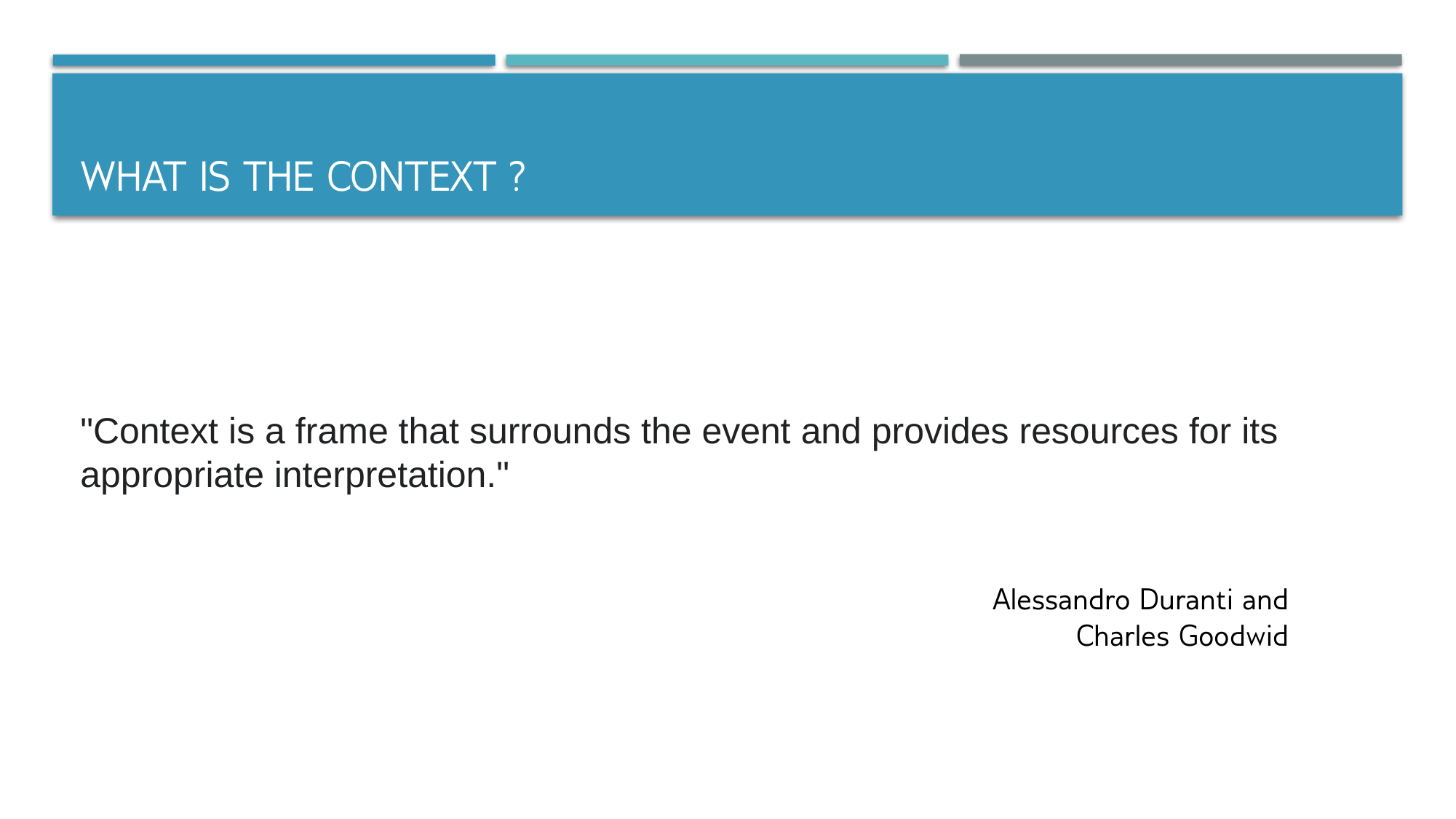

# what is the context ?
"Context is a frame that surrounds the event and provides resources for its appropriate interpretation."
Alessandro Duranti and Charles Goodwid